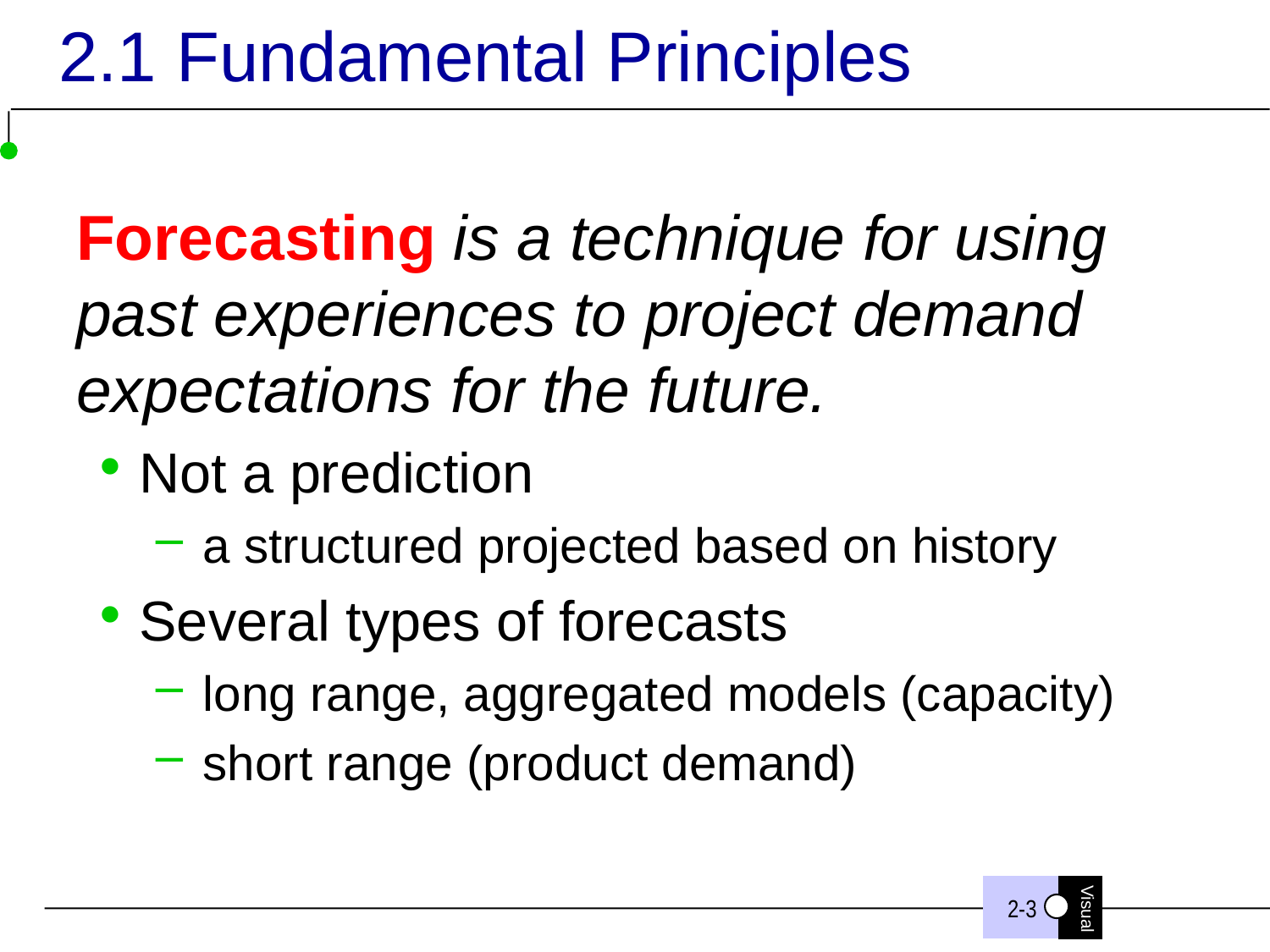

# 2.1 Fundamental Principles
Forecasting is a technique for using past experiences to project demand expectations for the future.
Not a prediction
a structured projected based on history
Several types of forecasts
long range, aggregated models (capacity)
short range (product demand)

2-3